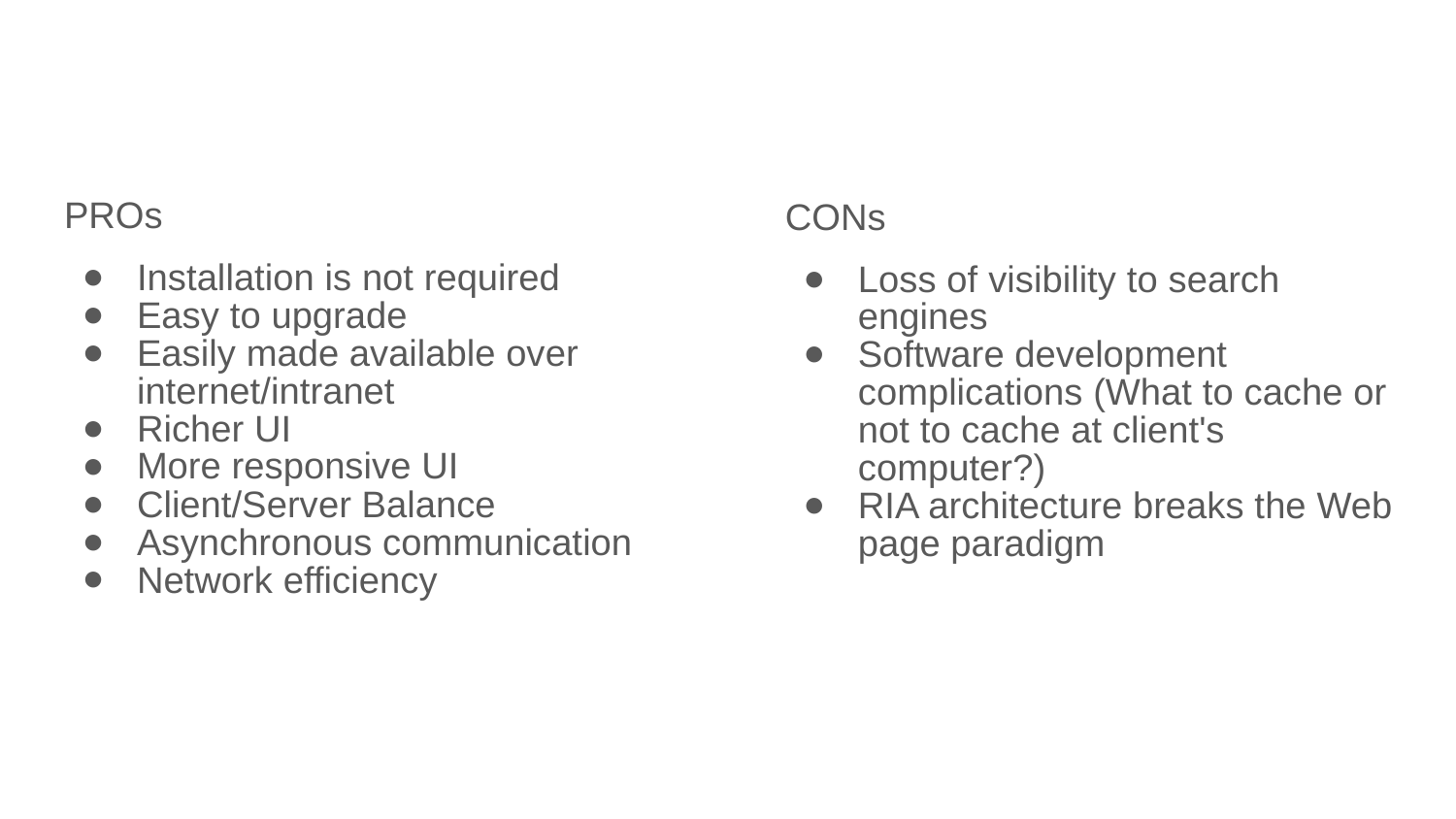

#
PROs
Installation is not required
Easy to upgrade
Easily made available over internet/intranet
Richer UI
More responsive UI
Client/Server Balance
Asynchronous communication
Network efficiency

CONs
Loss of visibility to search engines
Software development complications (What to cache or not to cache at client's computer?)
RIA architecture breaks the Web page paradigm